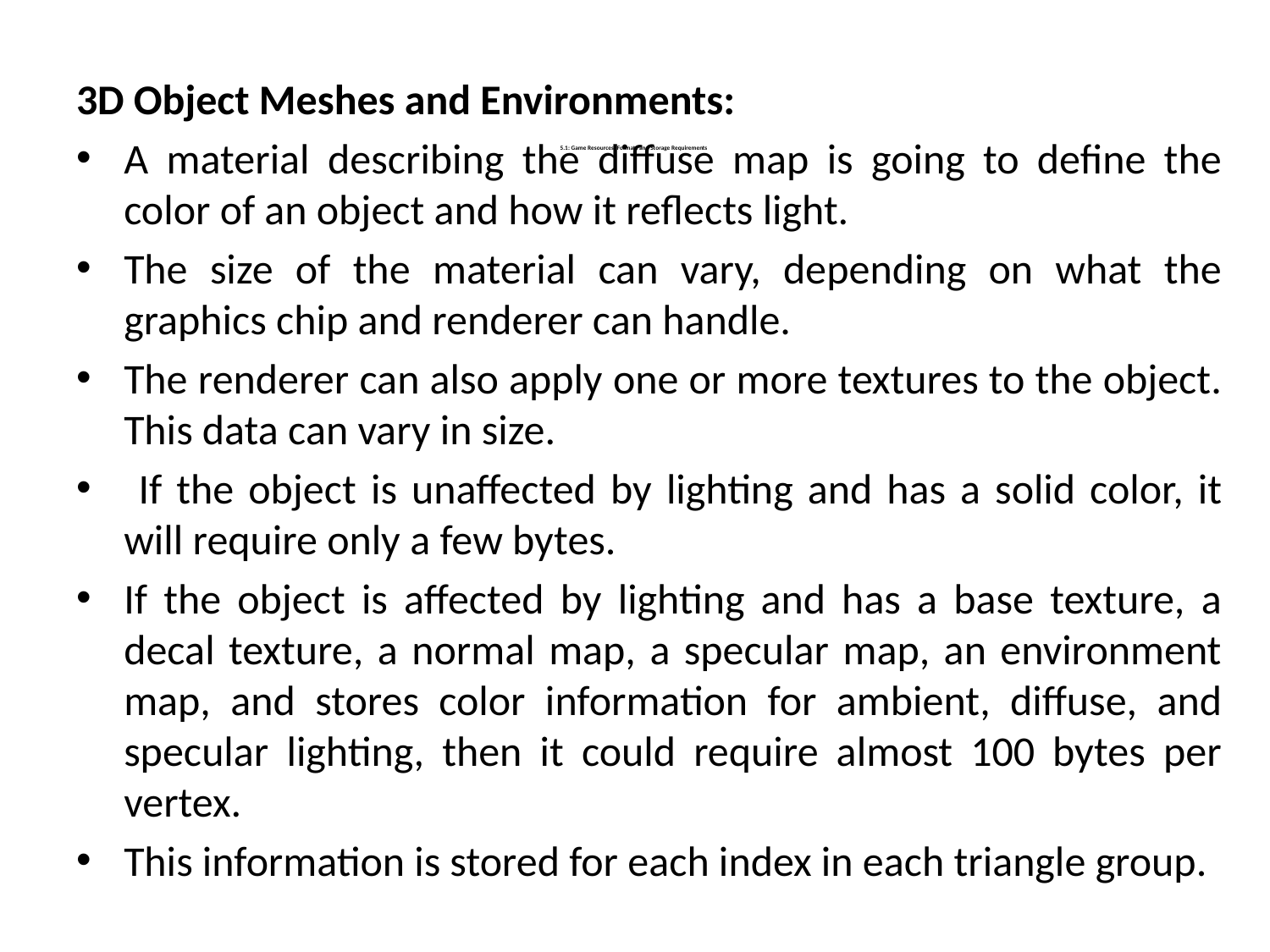

3D Object Meshes and Environments:
A material describing the diffuse map is going to define the color of an object and how it reflects light.
The size of the material can vary, depending on what the graphics chip and renderer can handle.
The renderer can also apply one or more textures to the object. This data can vary in size.
 If the object is unaffected by lighting and has a solid color, it will require only a few bytes.
If the object is affected by lighting and has a base texture, a decal texture, a normal map, a specular map, an environment map, and stores color information for ambient, diffuse, and specular lighting, then it could require almost 100 bytes per vertex.
This information is stored for each index in each triangle group.
# 5.1: Game Resources: Formats and Storage Requirements